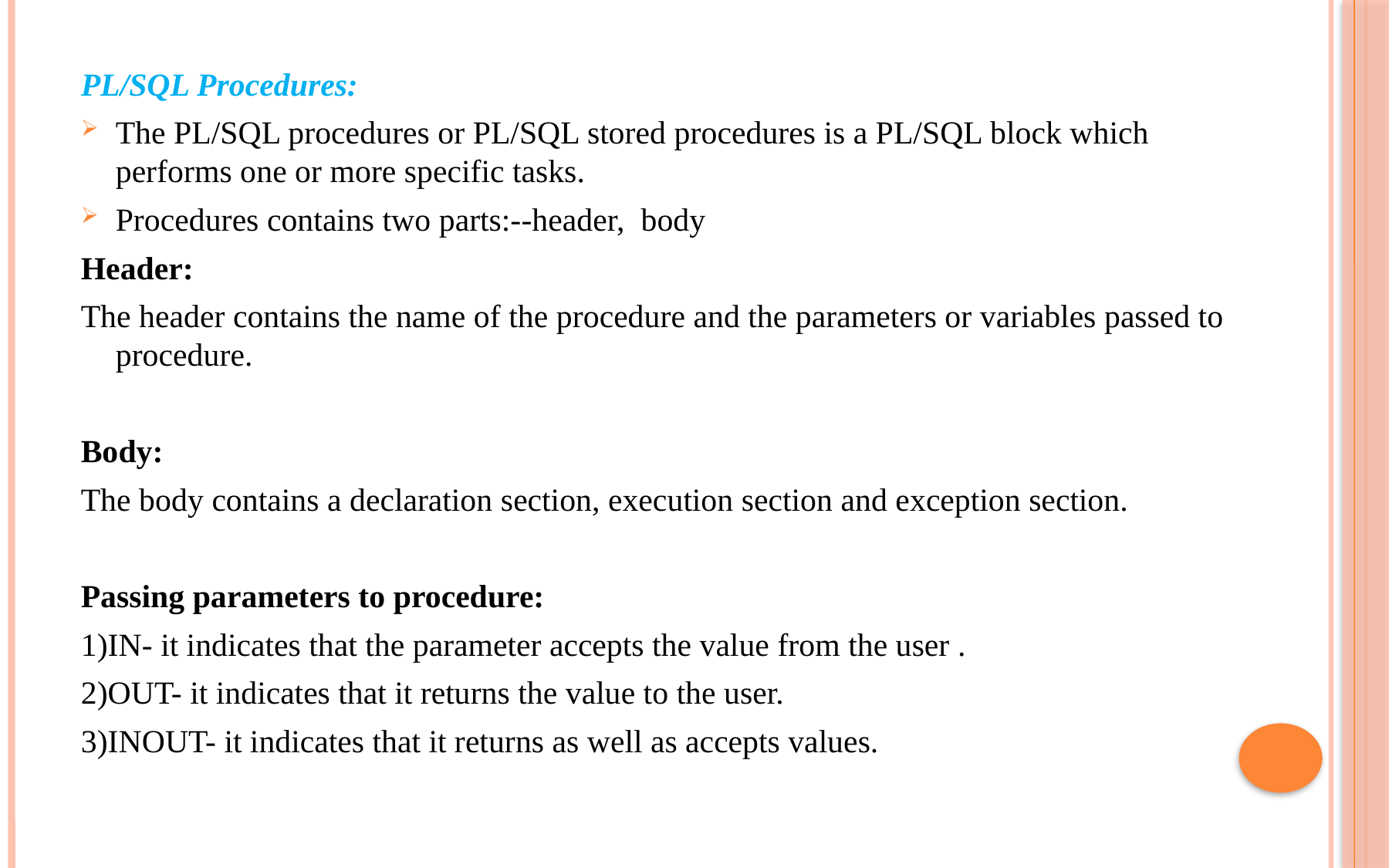

PL/SQL Procedures:
The PL/SQL procedures or PL/SQL stored procedures is a PL/SQL block which performs one or more specific tasks.
Procedures contains two parts:--header,  body
Header:
The header contains the name of the procedure and the parameters or variables passed to procedure.

Body:
The body contains a declaration section, execution section and exception section.

Passing parameters to procedure:
1)IN- it indicates that the parameter accepts the value from the user .
2)OUT- it indicates that it returns the value to the user.
3)INOUT- it indicates that it returns as well as accepts values.